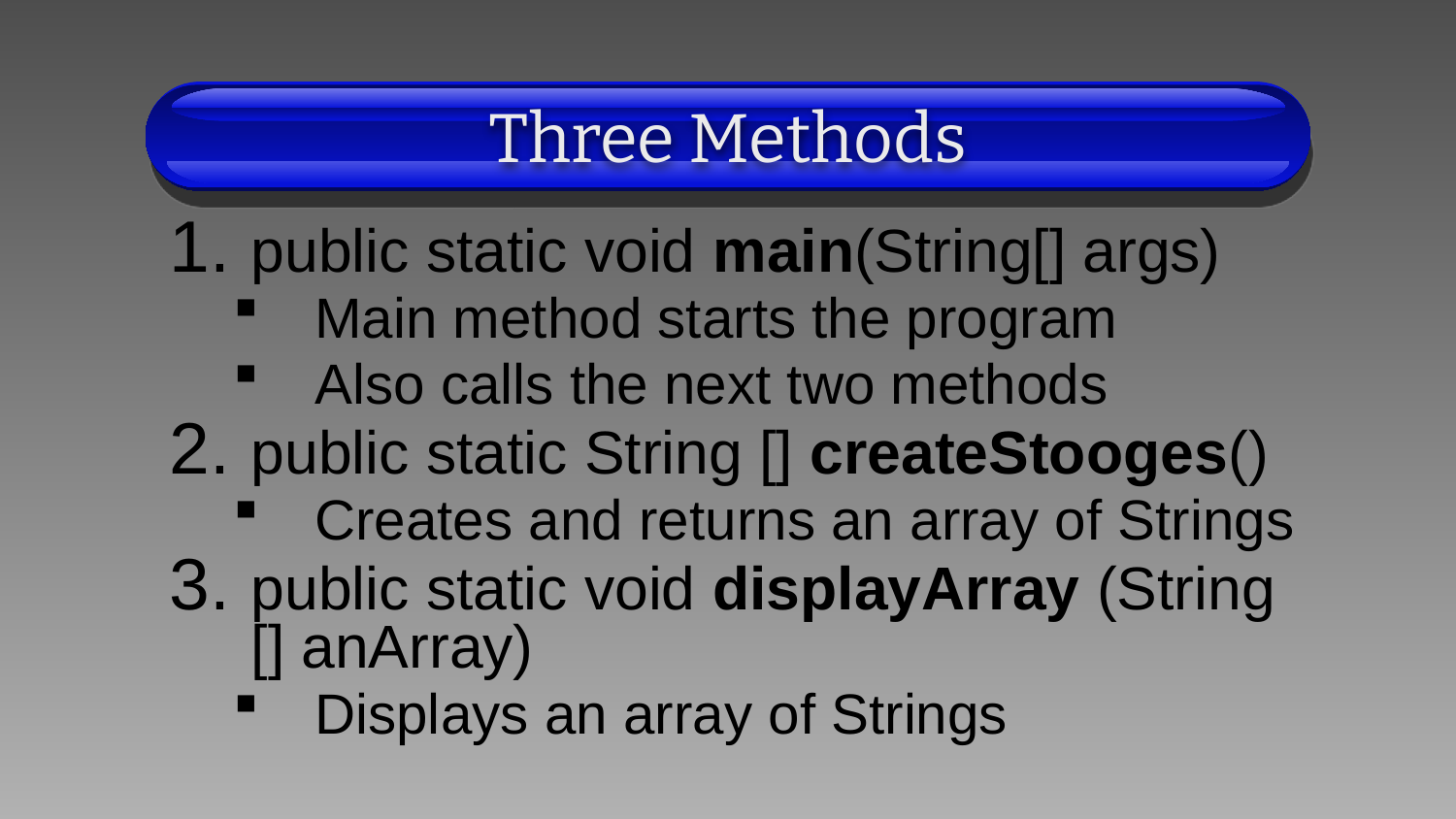

# Three Methods
public static void main(String[] args)
Main method starts the program
Also calls the next two methods
public static String [] createStooges()
Creates and returns an array of Strings
public static void displayArray (String [] anArray)
Displays an array of Strings